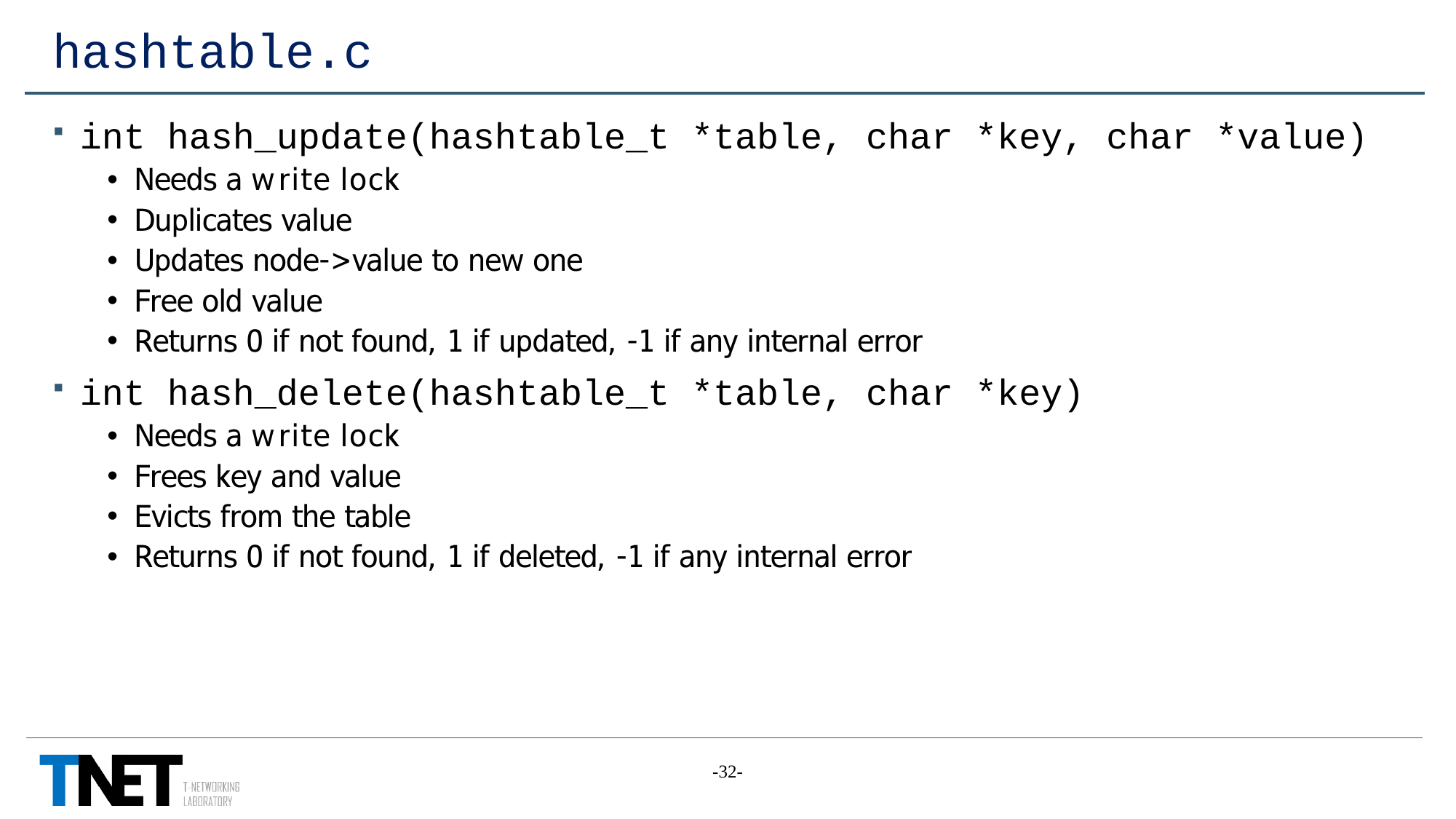

# hashtable.c
int hash_update(hashtable_t *table, char *key, char *value)
Needs a write lock
Duplicates value
Updates node->value to new one
Free old value
Returns 0 if not found, 1 if updated, -1 if any internal error
int hash_delete(hashtable_t *table, char *key)
Needs a write lock
Frees key and value
Evicts from the table
Returns 0 if not found, 1 if deleted, -1 if any internal error
-32-